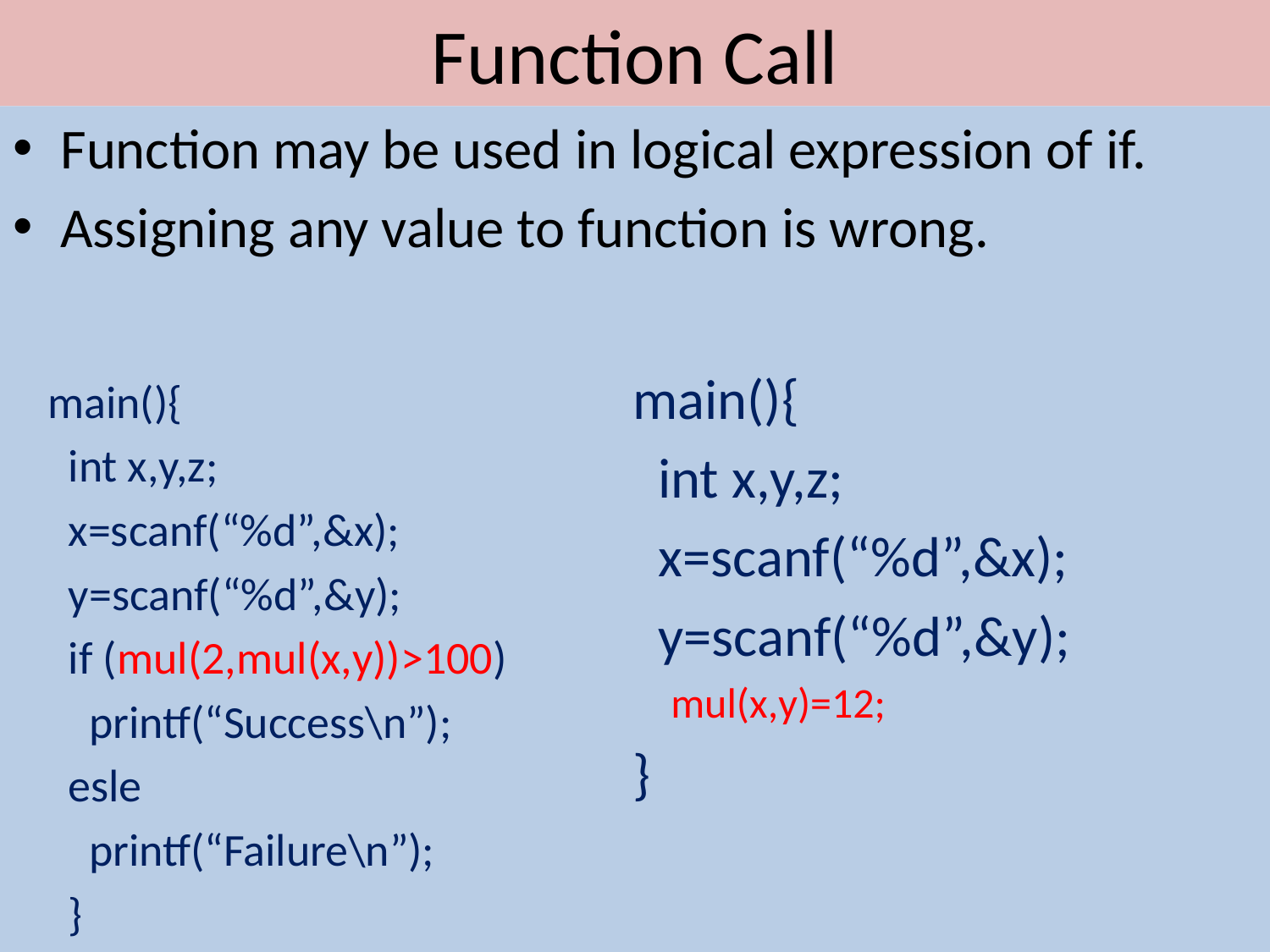

# Function Call
Function may be used in logical expression of if.
Assigning any value to function is wrong.

main(){
  int x,y,z;
  x=scanf(“%d”,&x);
  y=scanf(“%d”,&y);
    mul(x,y)=12;
}
main(){
  int x,y,z;
  x=scanf(“%d”,&x);
  y=scanf(“%d”,&y);
  if (mul(2,mul(x,y))>100)
    printf(“Success\n”);
  esle
    printf(“Failure\n”);
  }